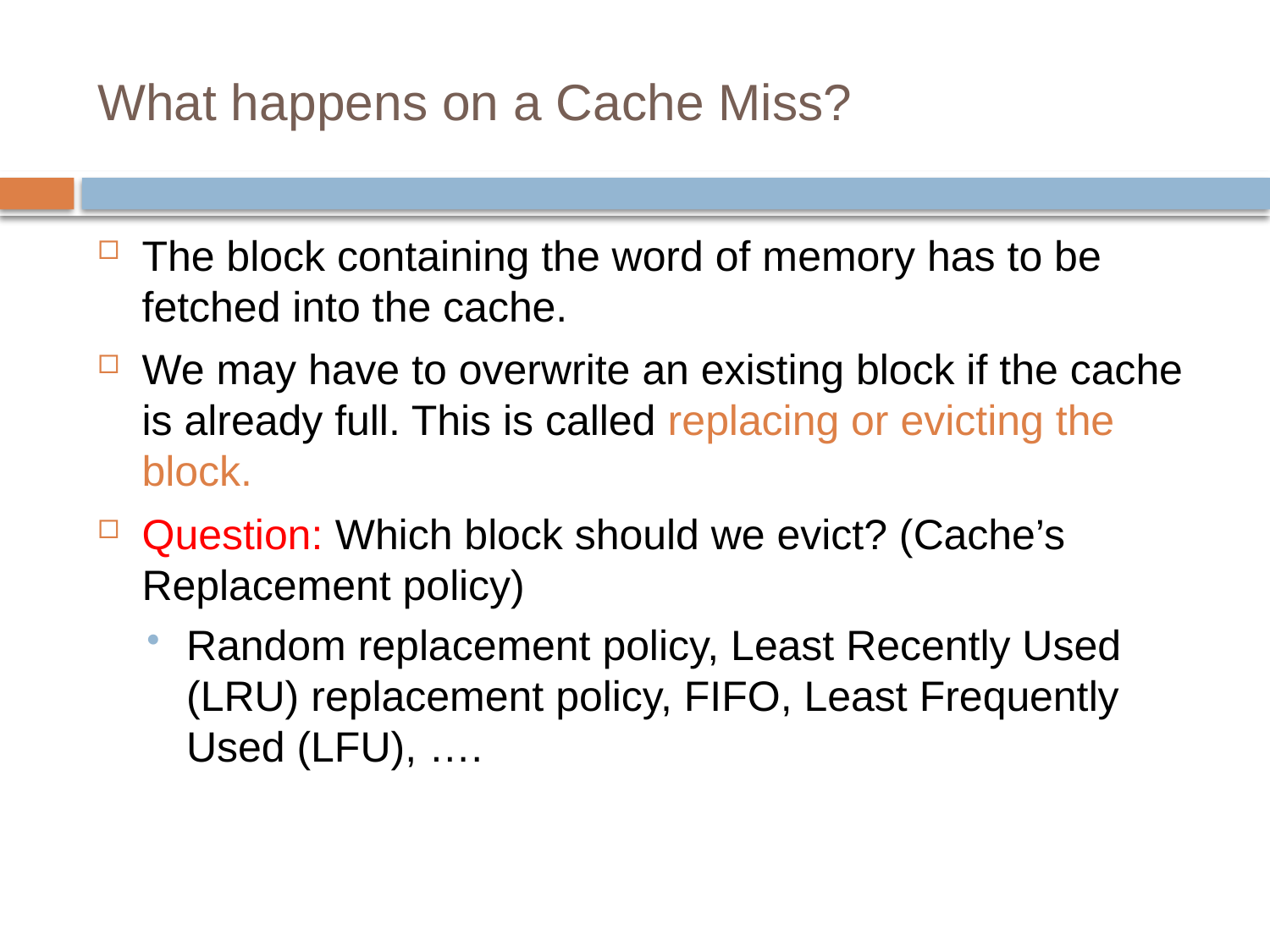

# What happens on a Cache Miss?
The block containing the word of memory has to be fetched into the cache.
We may have to overwrite an existing block if the cache is already full. This is called replacing or evicting the block.
Question: Which block should we evict? (Cache’s Replacement policy)
Random replacement policy, Least Recently Used (LRU) replacement policy, FIFO, Least Frequently Used (LFU), ….